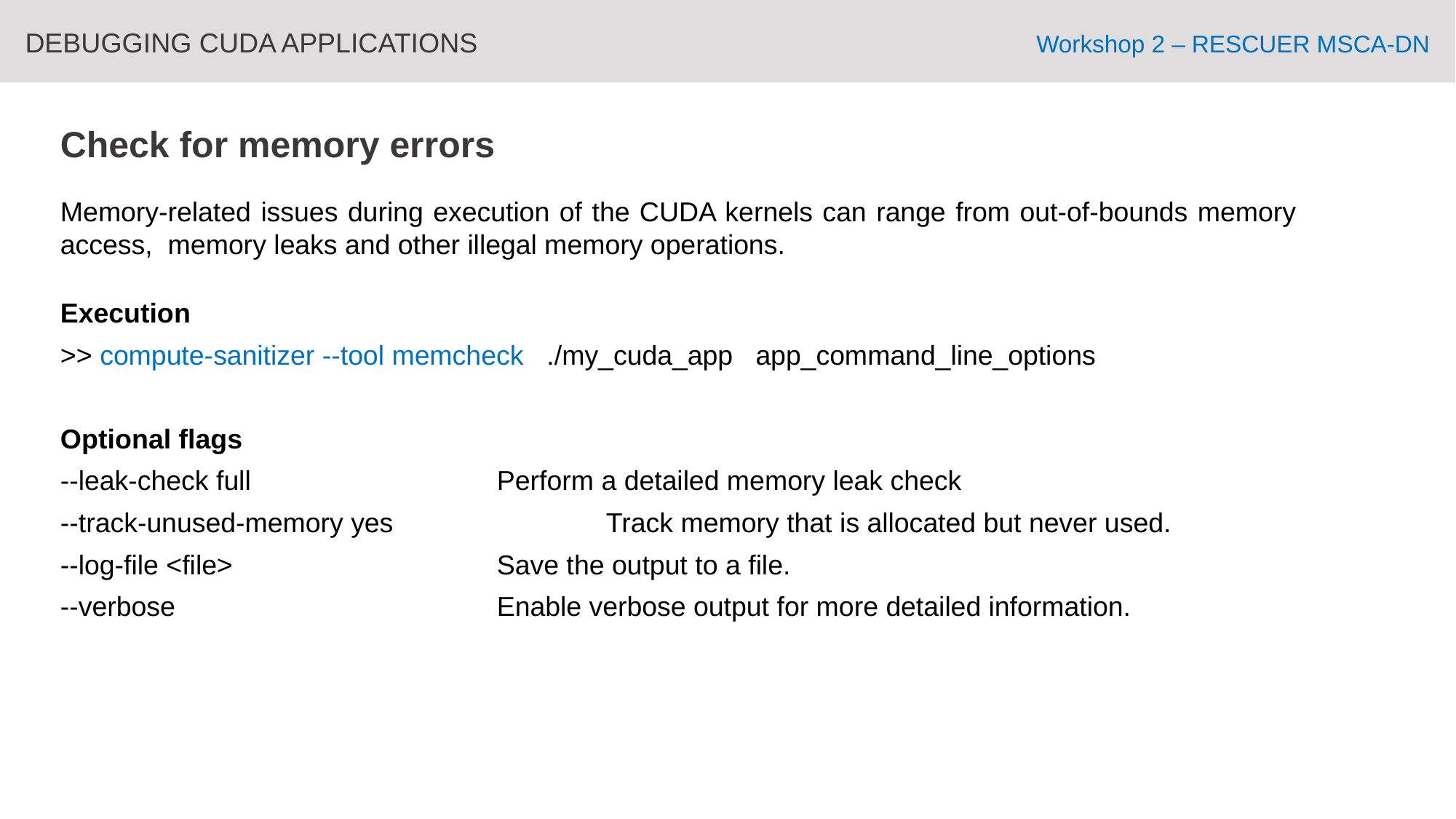

Debugging cuda applications
Workshop 2 – RESCUER MSCA-DN
Check for memory errors
Memory-related issues during execution of the CUDA kernels can range from out-of-bounds memory access,  memory leaks and other illegal memory operations.
Execution
>> compute-sanitizer --tool memcheck   ./my_cuda_app   app_command_line_options

Optional flags
--leak-check full			Perform a detailed memory leak check
--track-unused-memory yes		Track memory that is allocated but never used.
--log-file <file> 			Save the output to a file.
--verbose			Enable verbose output for more detailed information.